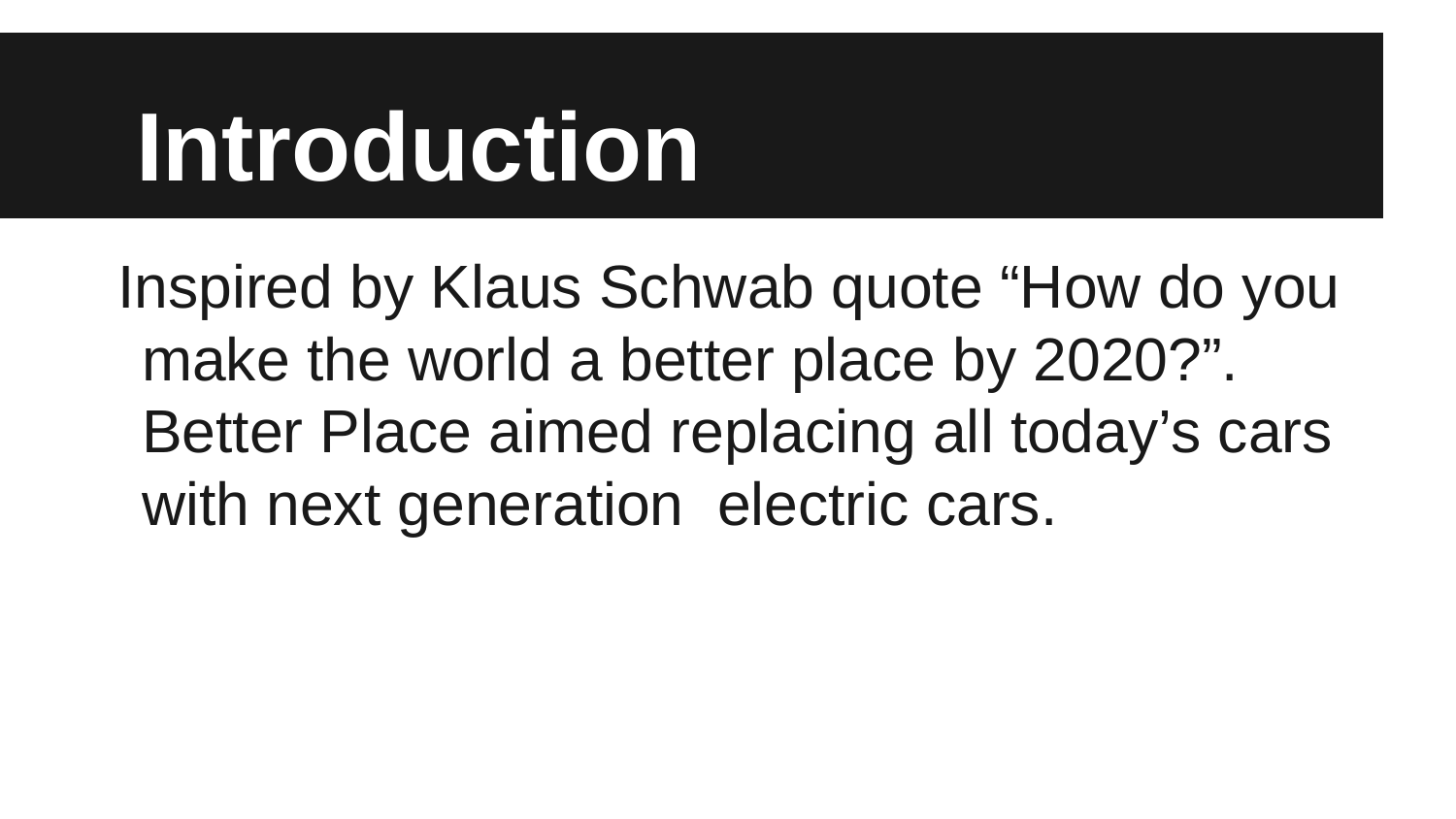

# Introduction
Inspired by Klaus Schwab quote “How do you make the world a better place by 2020?”.
Better Place aimed replacing all today’s cars with next generation  electric cars.